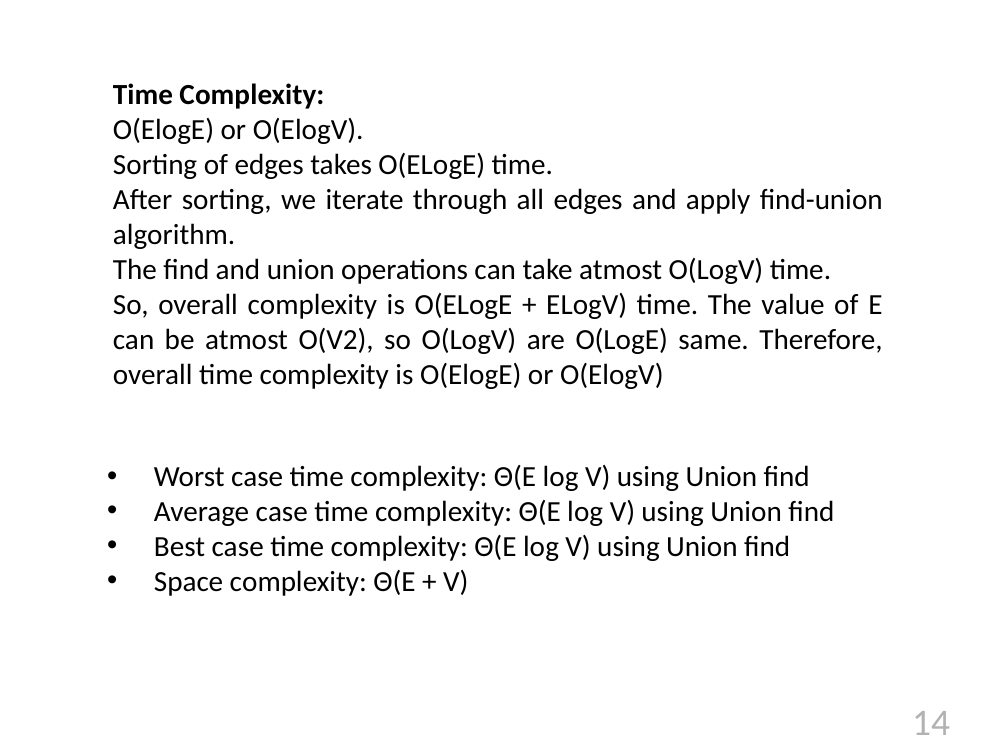

Time Complexity:
O(ElogE) or O(ElogV).
Sorting of edges takes O(ELogE) time.
After sorting, we iterate through all edges and apply find-union algorithm.
The find and union operations can take atmost O(LogV) time.
So, overall complexity is O(ELogE + ELogV) time. The value of E can be atmost O(V2), so O(LogV) are O(LogE) same. Therefore, overall time complexity is O(ElogE) or O(ElogV)
Worst case time complexity: Θ(E log V) using Union find
Average case time complexity: Θ(E log V) using Union find
Best case time complexity: Θ(E log V) using Union find
Space complexity: Θ(E + V)
14